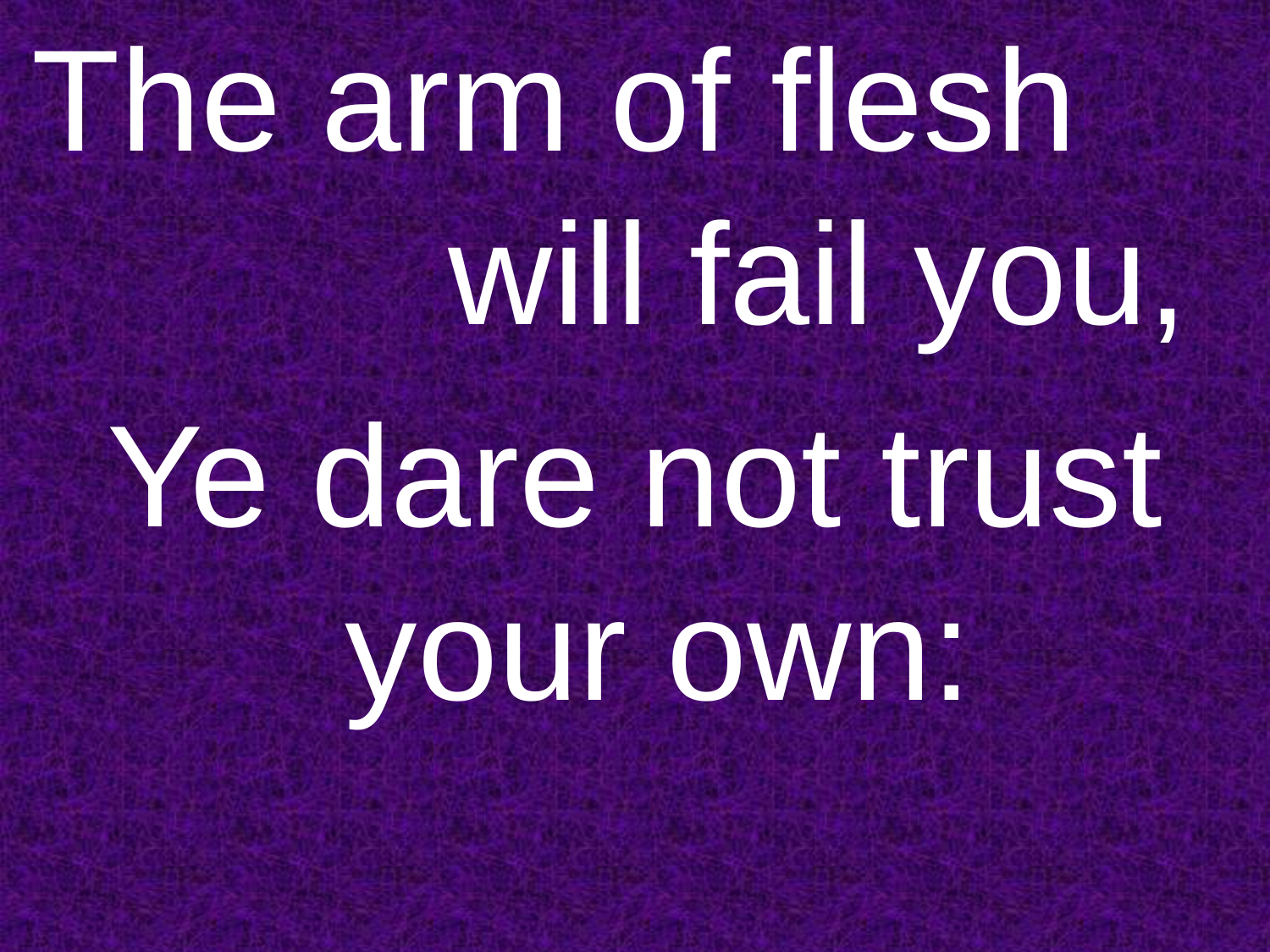

The arm of flesh             will fail you,
Ye dare not trust your own: